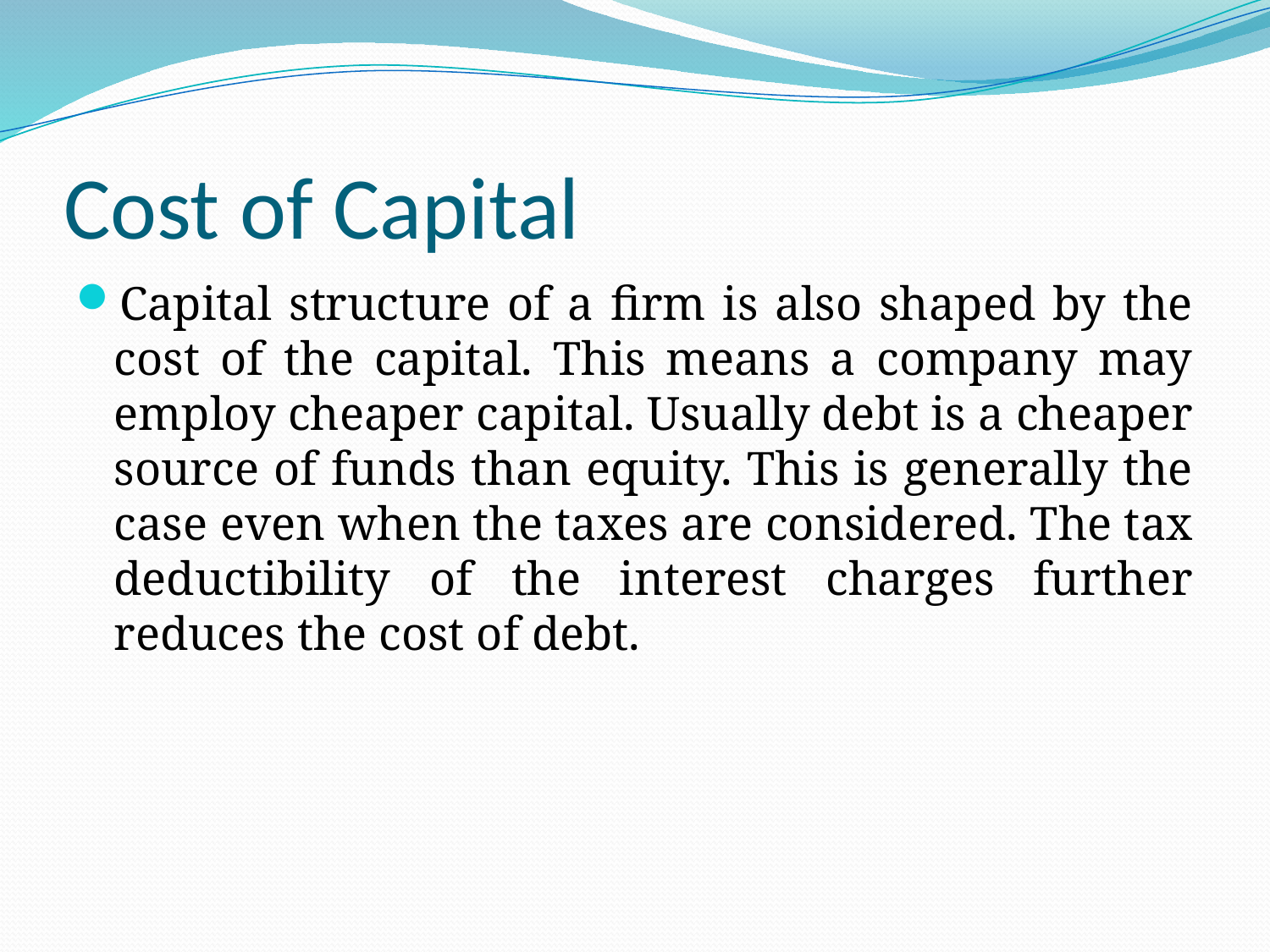

# Cost of Capital
Capital structure of a firm is also shaped by the cost of the capital. This means a company may employ cheaper capital. Usually debt is a cheaper source of funds than equity. This is generally the case even when the taxes are considered. The tax deductibility of the interest charges further reduces the cost of debt.